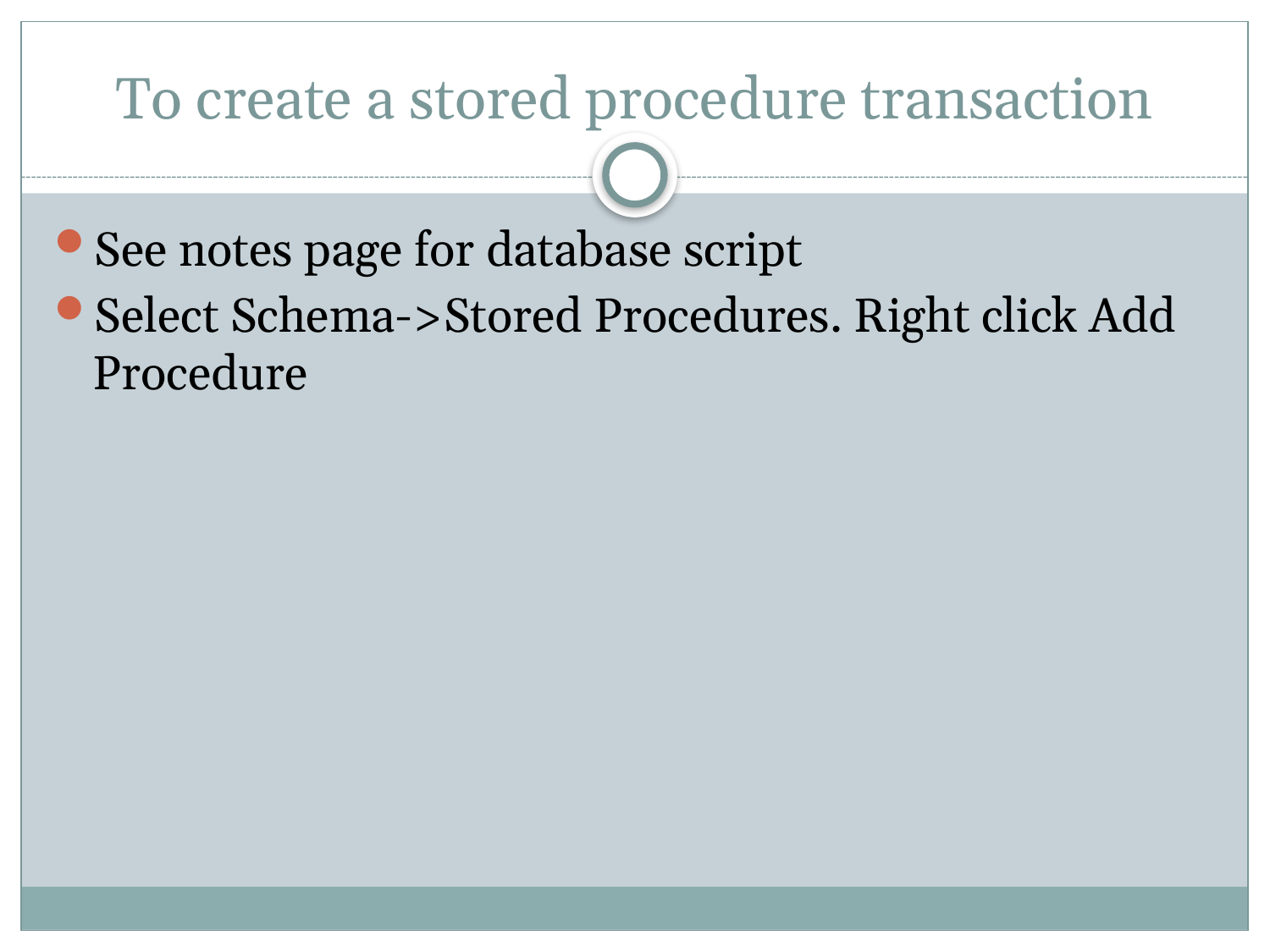

# To create a stored procedure transaction
See notes page for database script
Select Schema->Stored Procedures. Right click Add Procedure